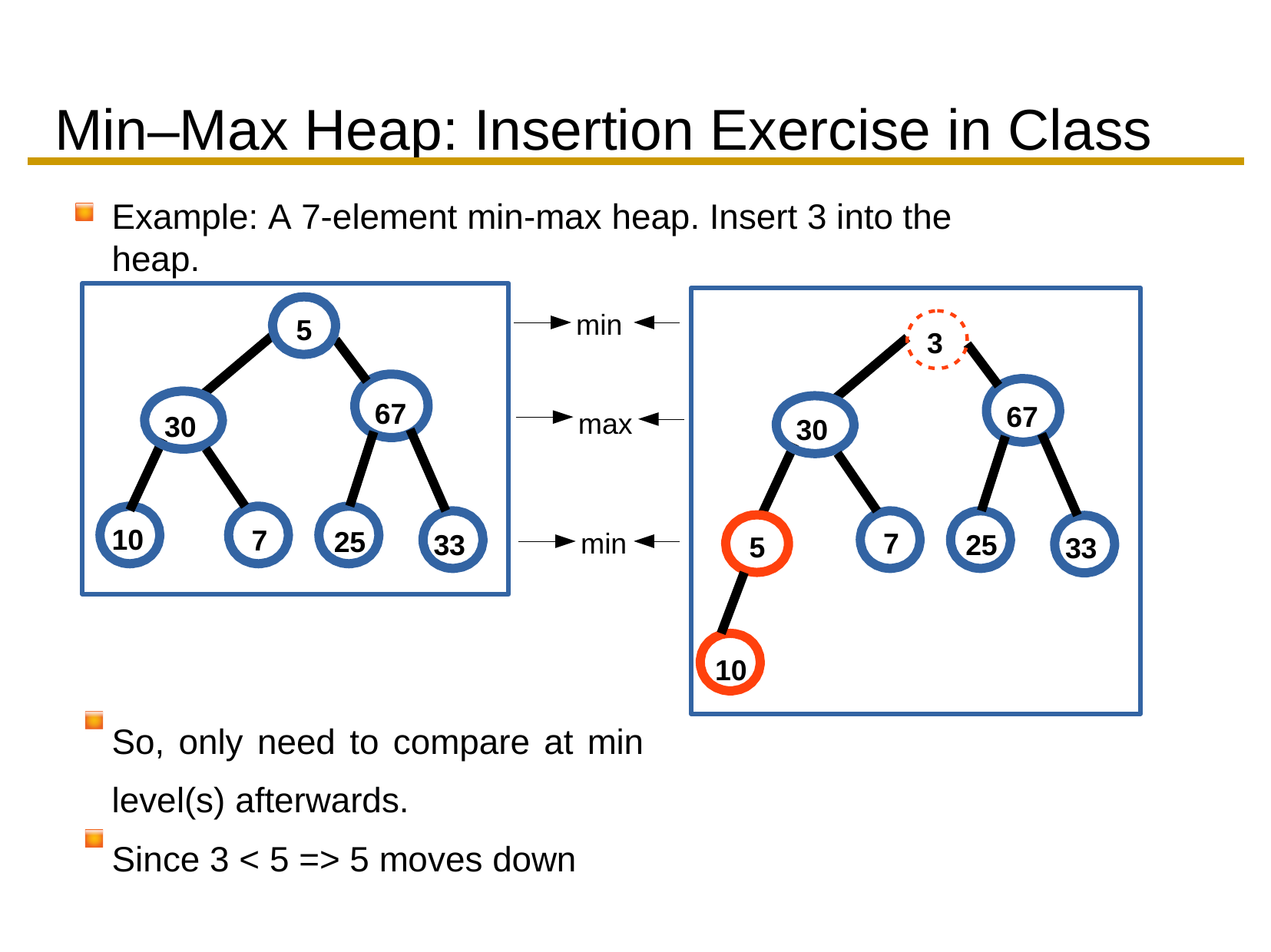

# Min–Max Heap: Insertion Exercise in Class

Example: A 7-element min-max heap. Insert 3 into the heap.

min

5

3

67

67
max
30

30

10
7
25
min
7
33
25
5
33

10

So, only need to compare at min level(s) afterwards.
Since 3 < 5 => 5 moves down